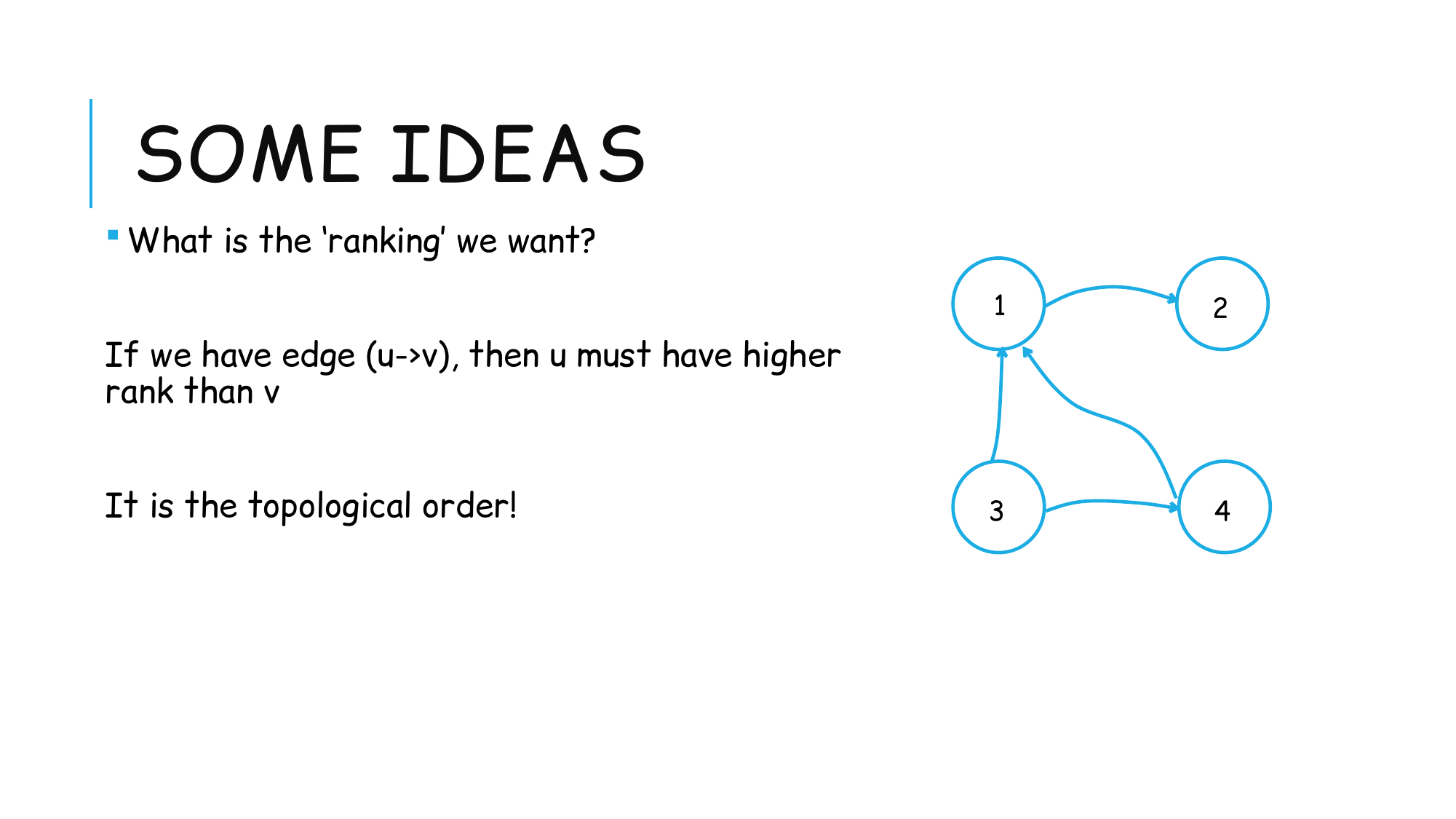

# Some Ideas
What is the ‘ranking’ we want?

If we have edge (u->v), then u must have higher rank than v

It is the topological order!

1
2

3
4